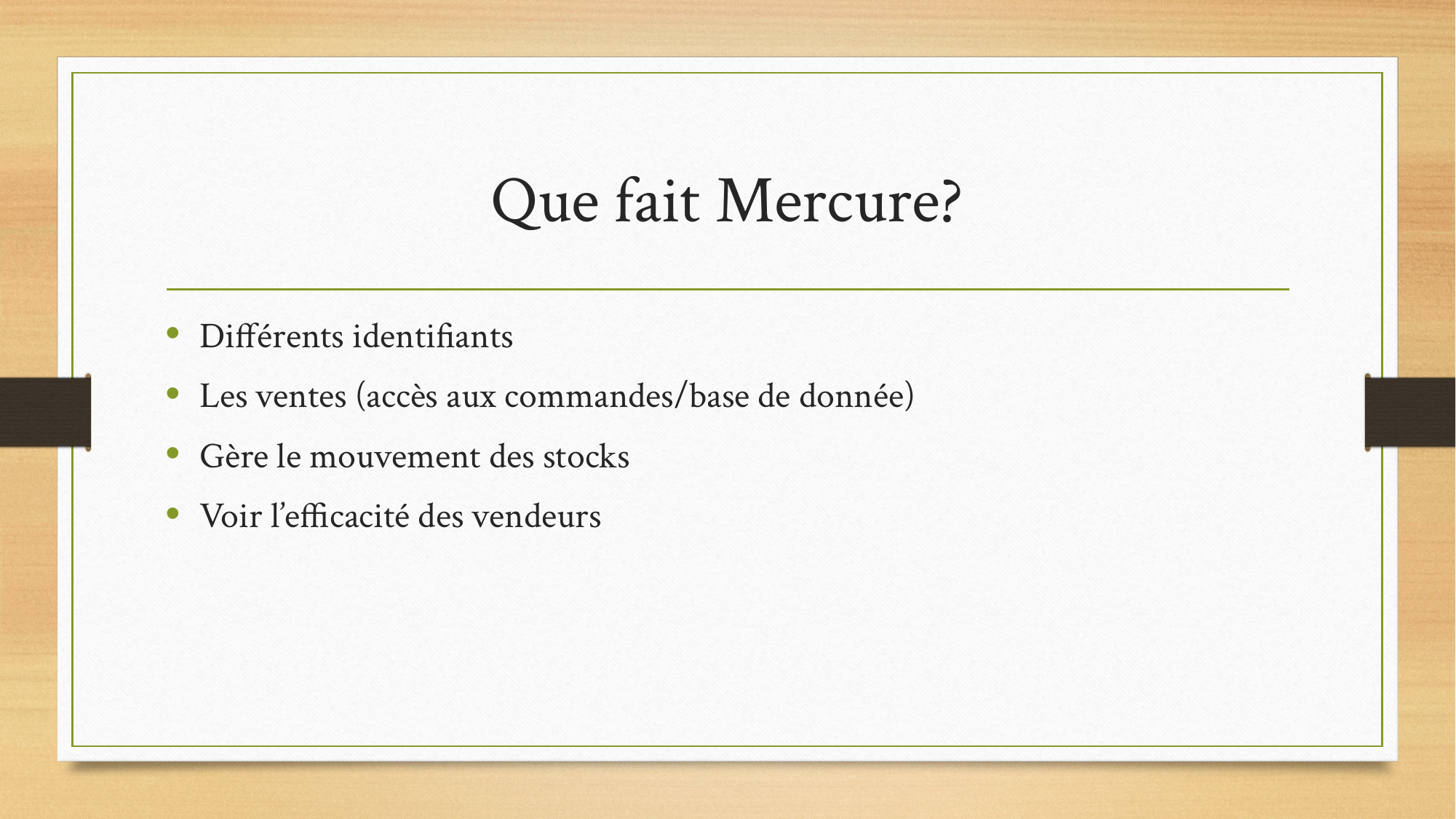

# Que fait Mercure?
Différents identifiants
Les ventes (accès aux commandes/base de donnée)
Gère le mouvement des stocks
Voir l’efficacité des vendeurs